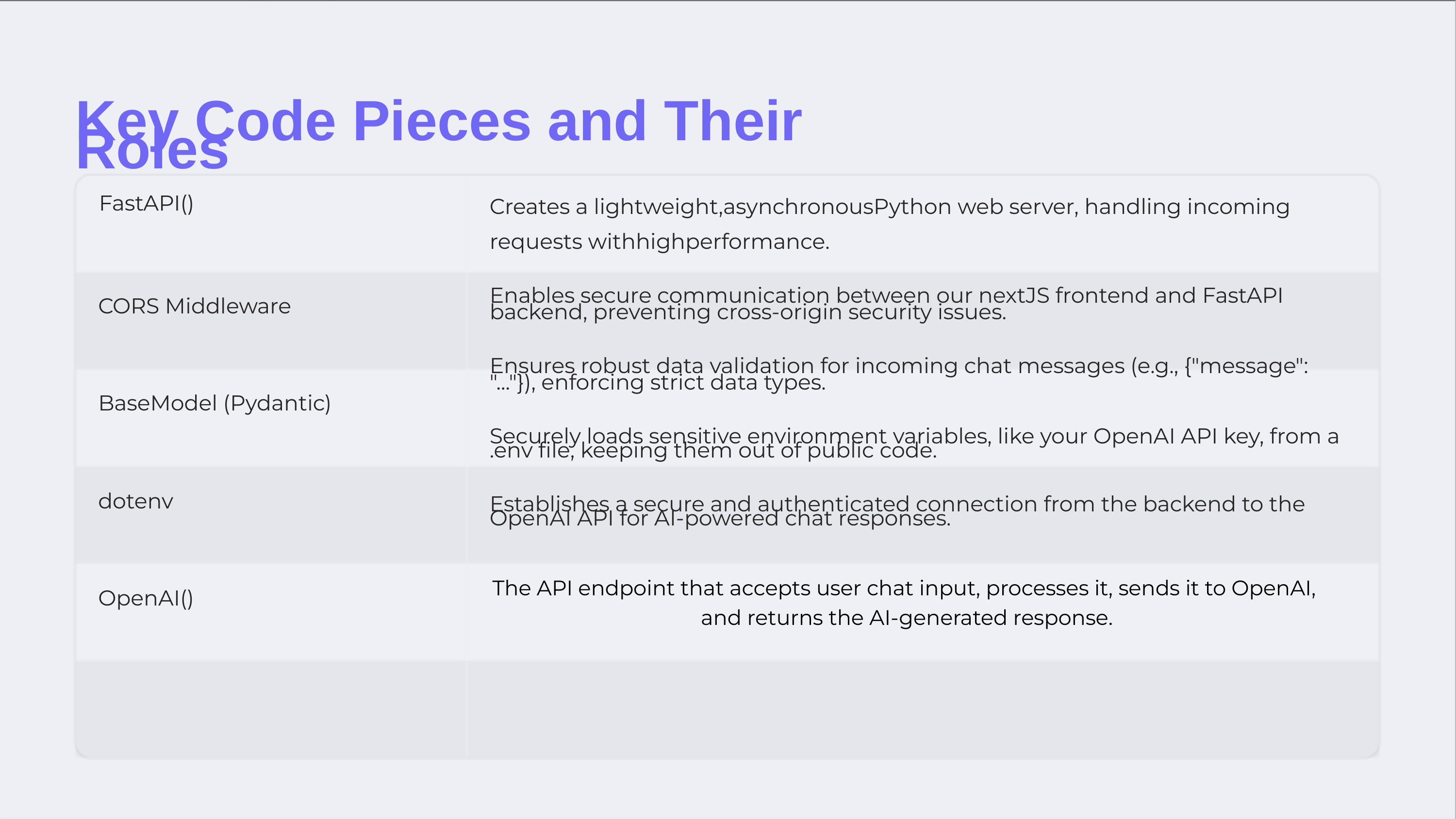

Key Code Pieces and Their Roles
FastAPI()
Creates a lightweight,asynchronousPython web server, handling incoming
requests withhighperformance.
Enables secure communication between our nextJS frontend and FastAPI
backend, preventing cross-origin security issues.
Ensures robust data validation for incoming chat messages (e.g., {"message":
"..."}), enforcing strict data types.
Securely loads sensitive environment variables, like your OpenAI API key, from a
.env file, keeping them out of public code.
Establishes a secure and authenticated connection from the backend to the
OpenAI API for AI-powered chat responses.

CORS Middleware
BaseModel (Pydantic)
dotenv
The API endpoint that accepts user chat input, processes it, sends it to OpenAI,
and returns the AI-generated response.

OpenAI()